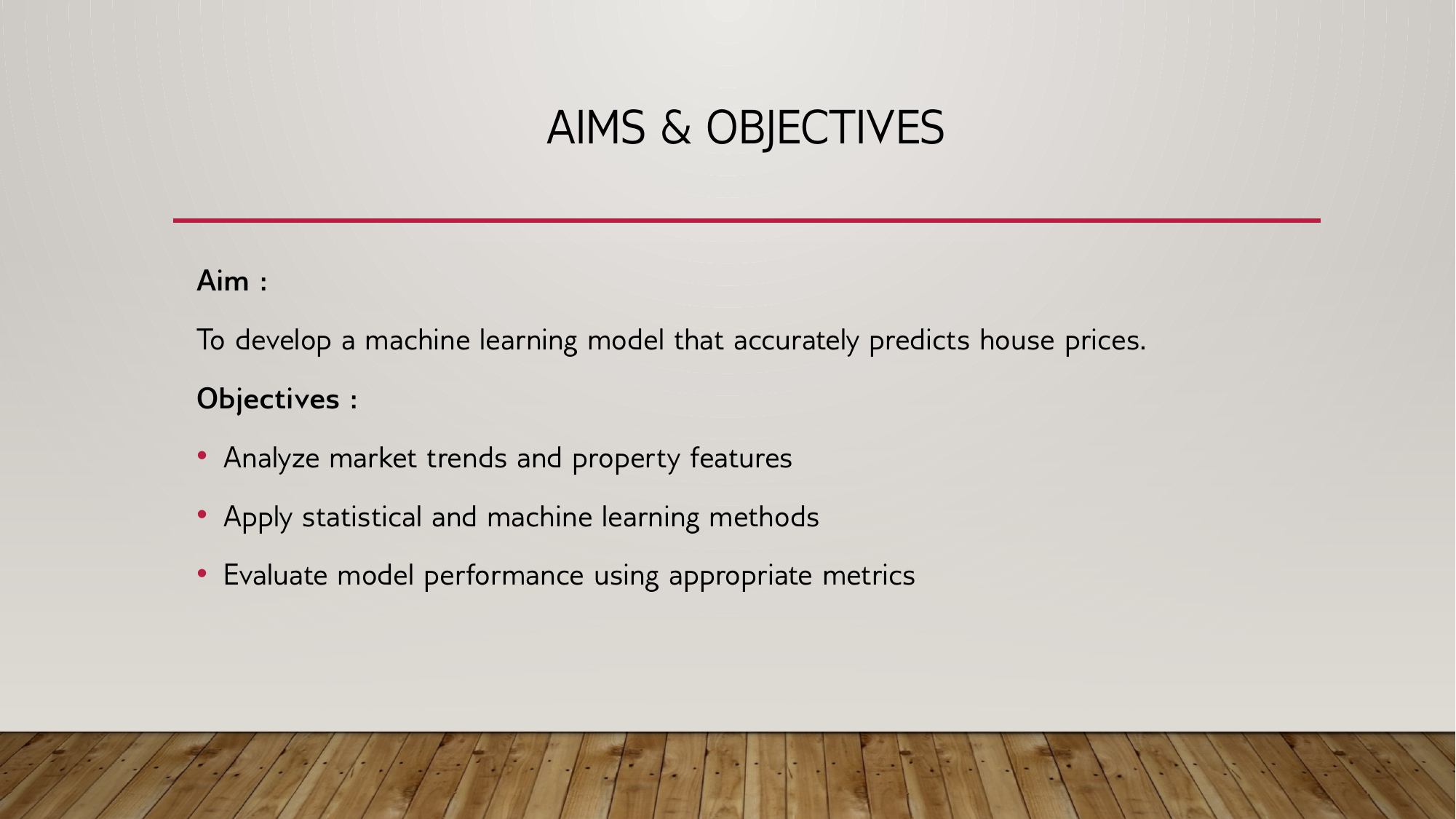

# Aims & objectives
Aim :
To develop a machine learning model that accurately predicts house prices.
Objectives :
Analyze market trends and property features
Apply statistical and machine learning methods
Evaluate model performance using appropriate metrics